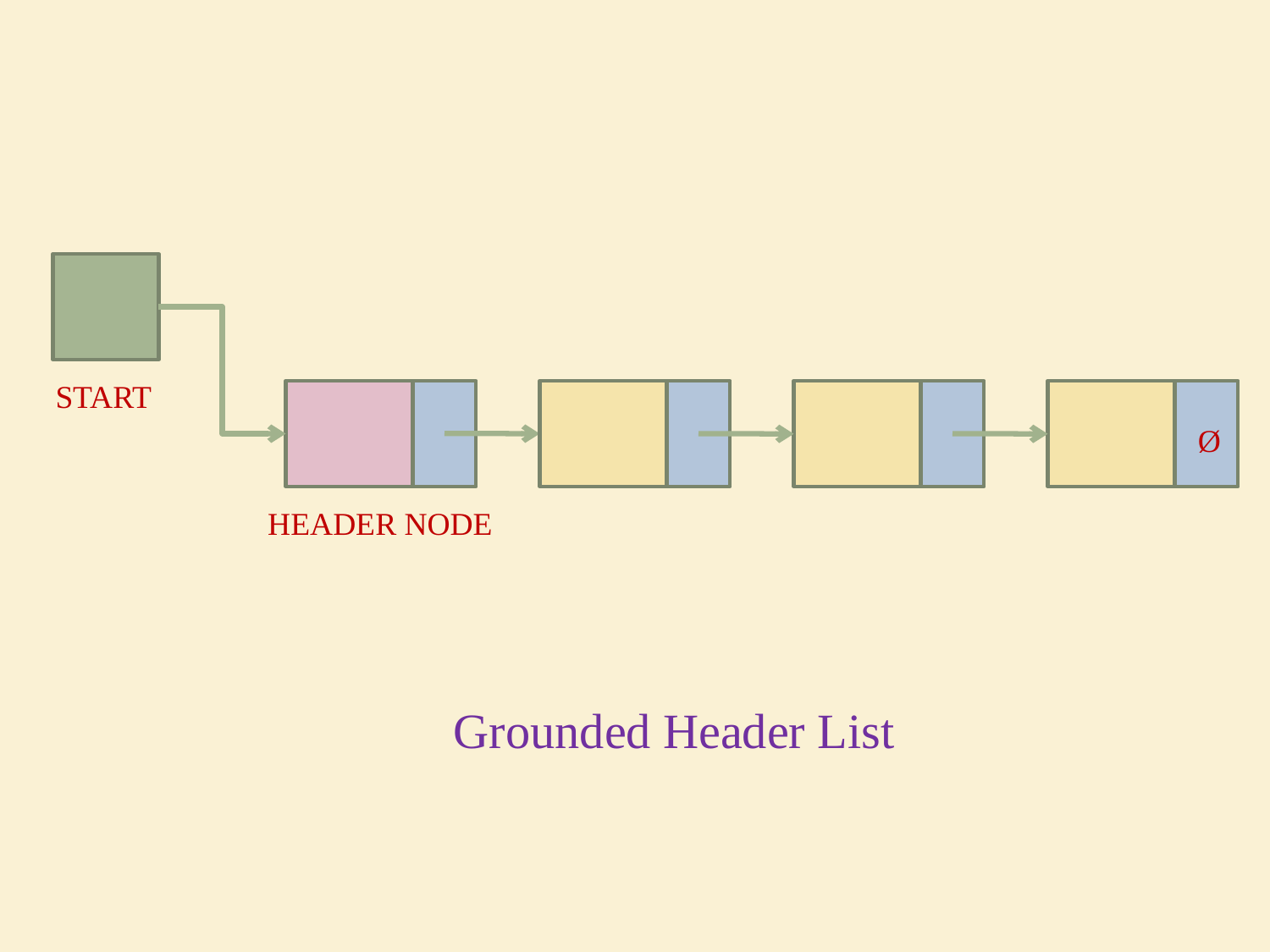

START

Ø
HEADER NODE
# Grounded Header List